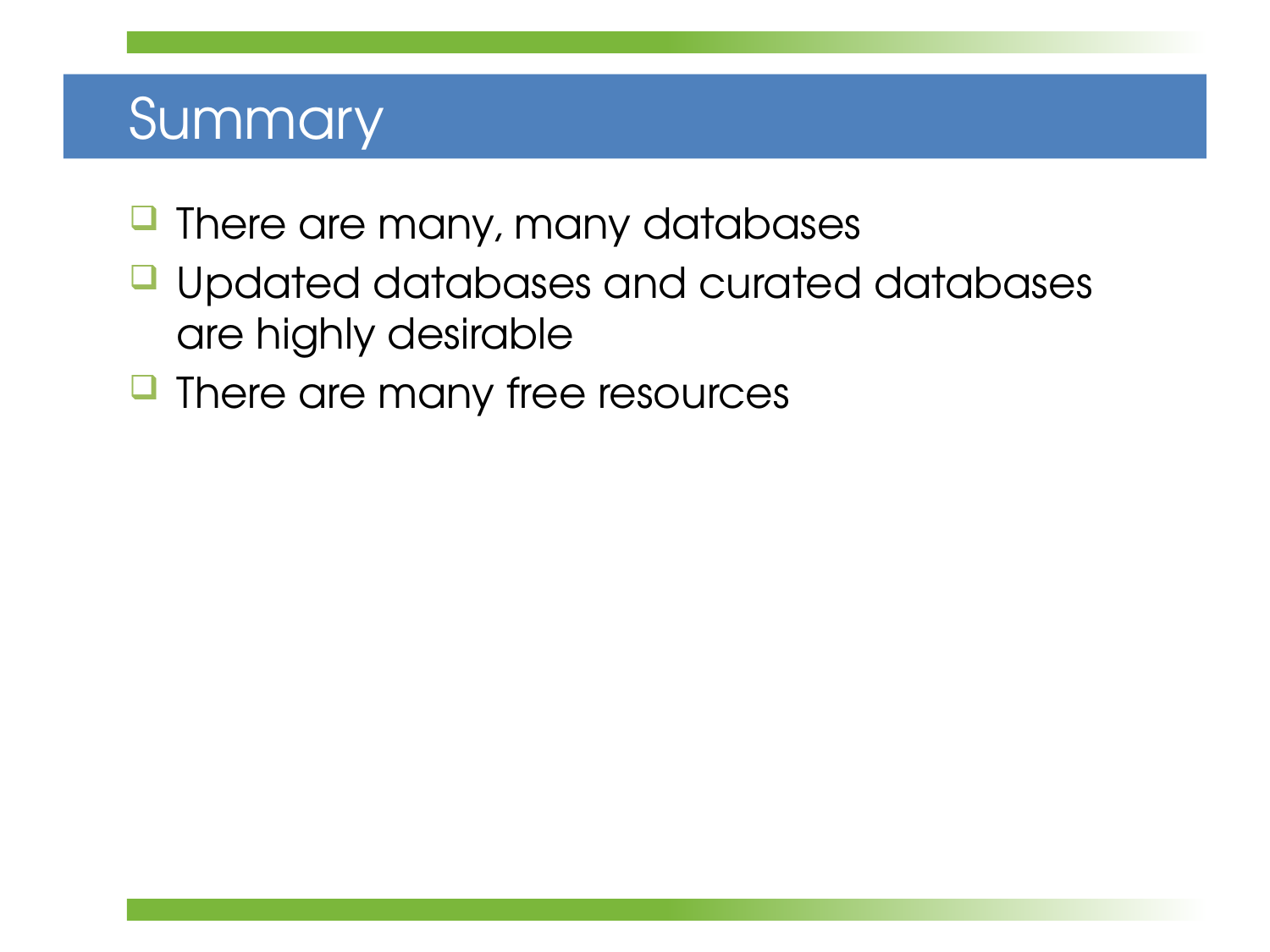

# Summary
There are many, many databases
Updated databases and curated databases are highly desirable
There are many free resources